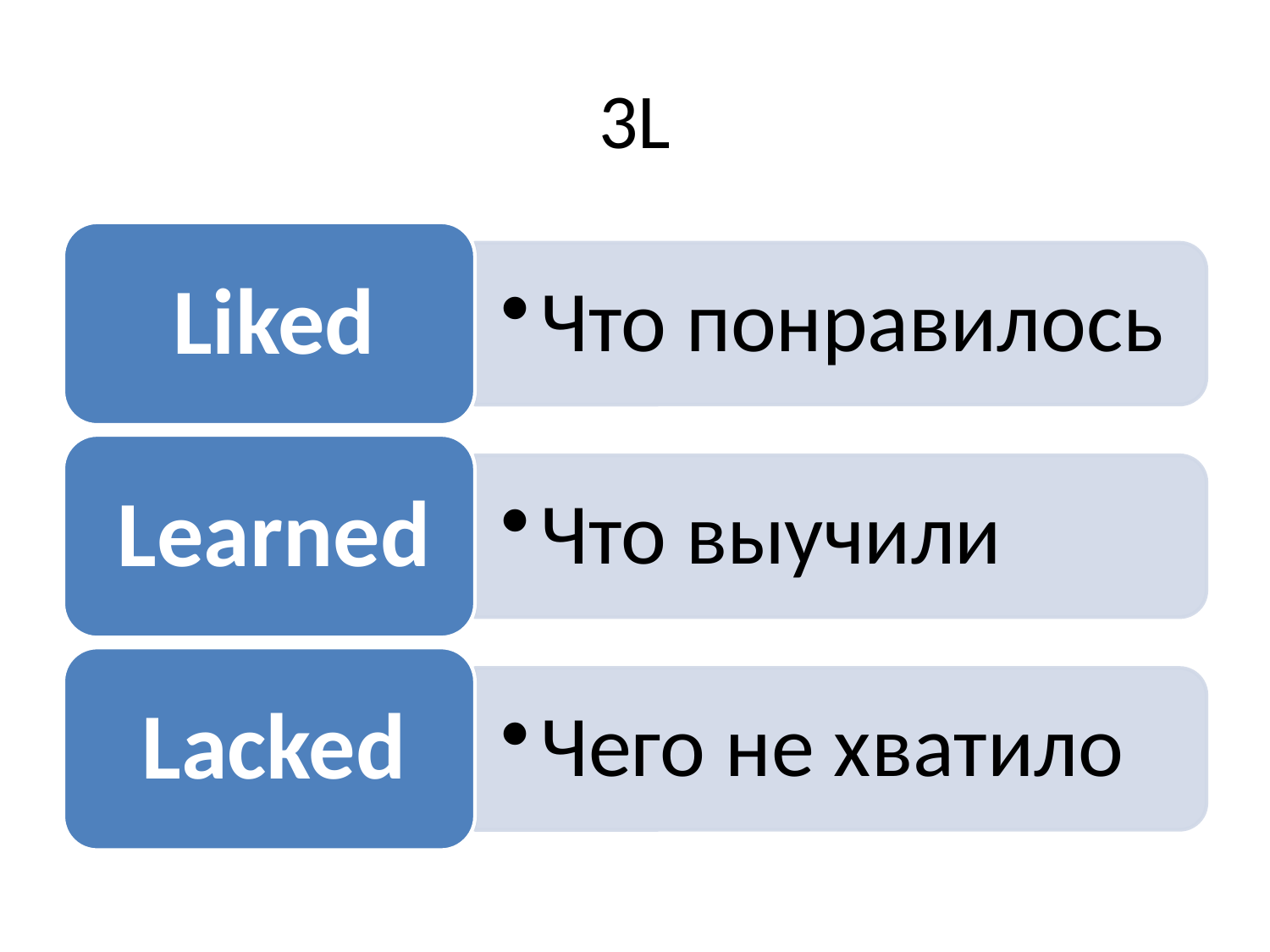

# 3L
Что понравилось
Liked
Что выучили
Learned
Чего не хватило
Lacked